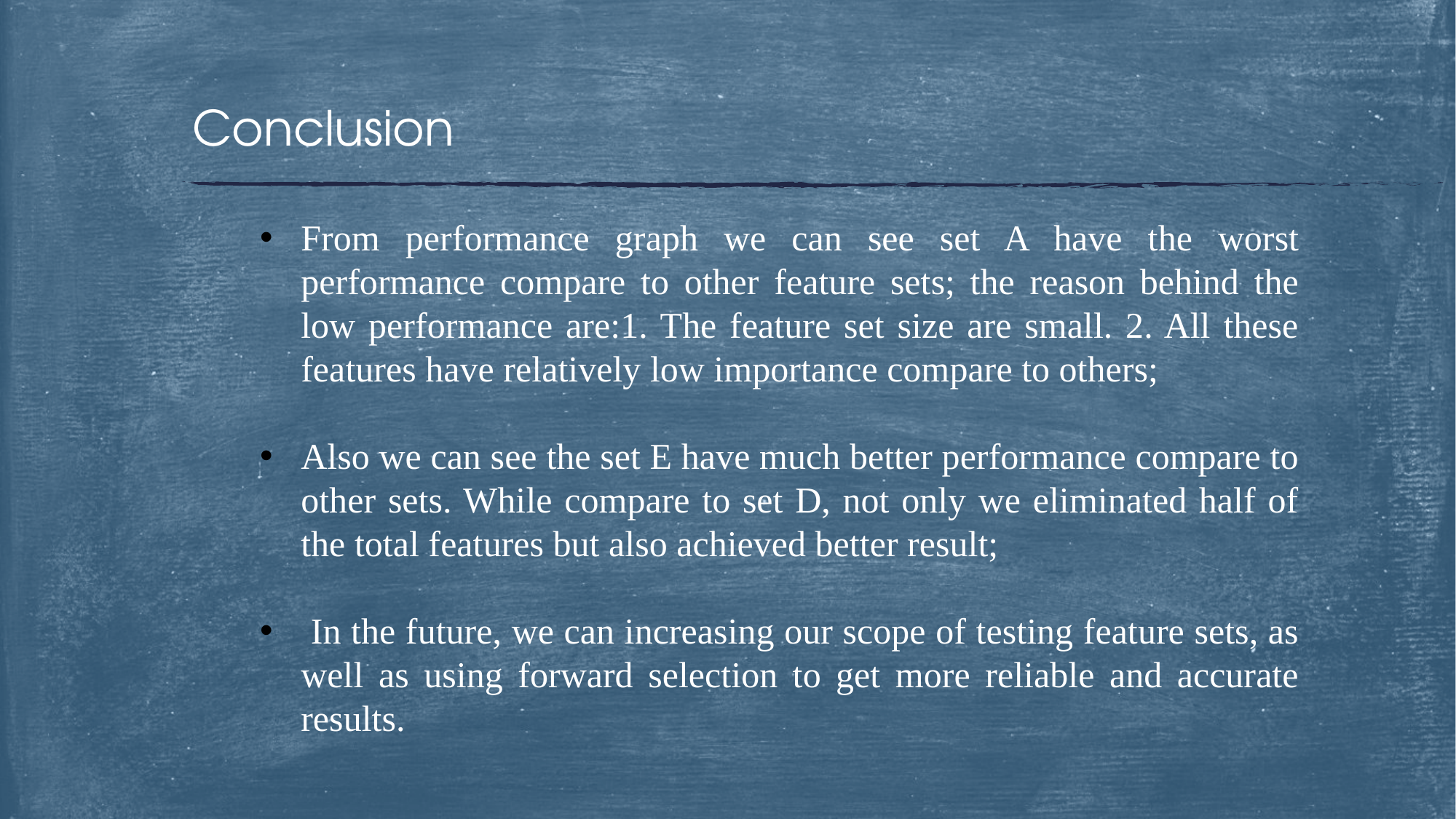

# Conclusion
From performance graph we can see set A have the worst performance compare to other feature sets; the reason behind the low performance are:1. The feature set size are small. 2. All these features have relatively low importance compare to others;

Also we can see the set E have much better performance compare to other sets. While compare to set D, not only we eliminated half of the total features but also achieved better result;

 In the future, we can increasing our scope of testing feature sets, as well as using forward selection to get more reliable and accurate results.